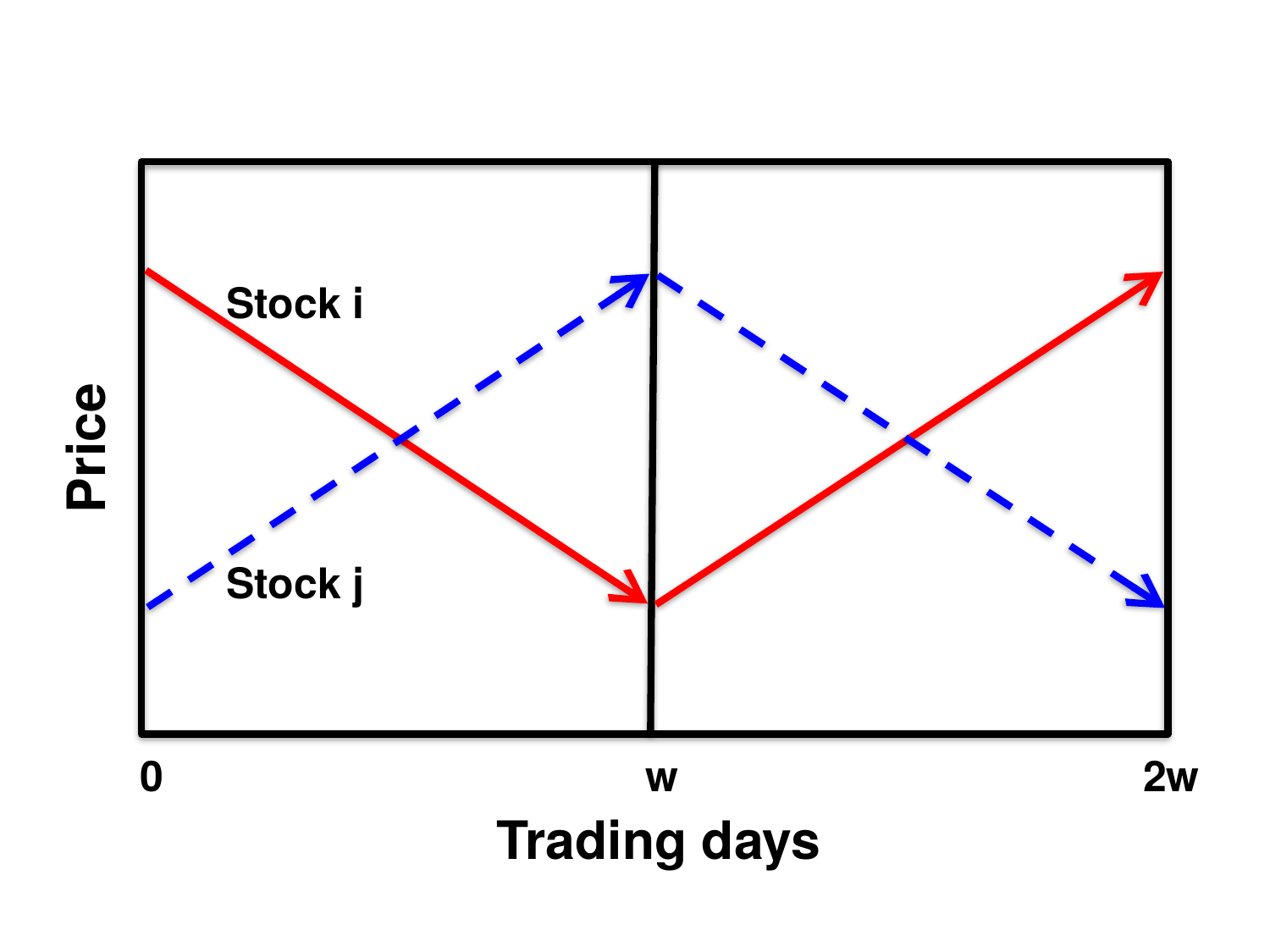

Stock i
Price
Stock j
0
w
2w
Trading days